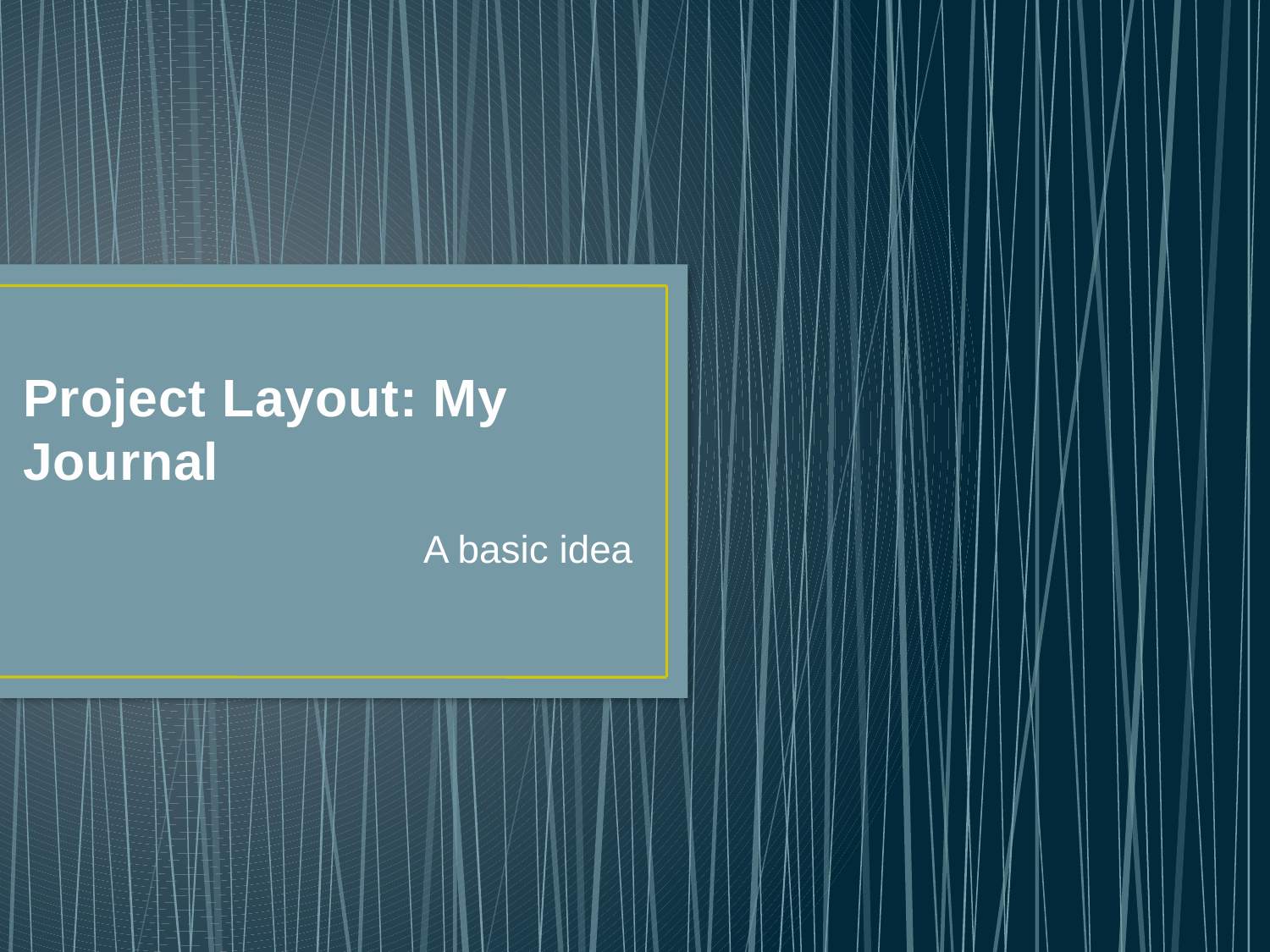

# Project Layout: My Journal
A basic idea